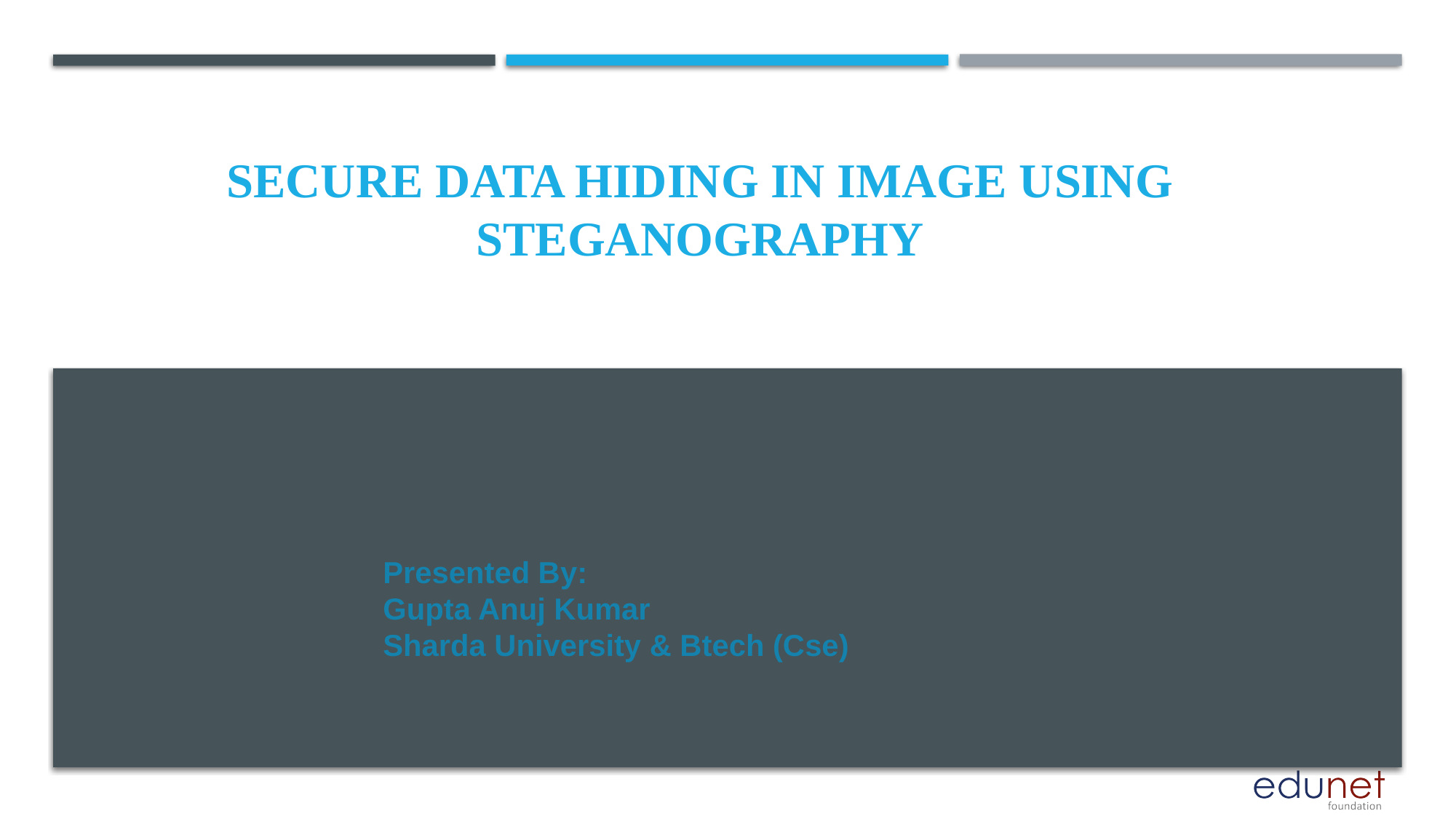

# Secure Data Hiding in Image Using Steganography
Presented By:
Gupta Anuj Kumar
Sharda University & Btech (Cse)